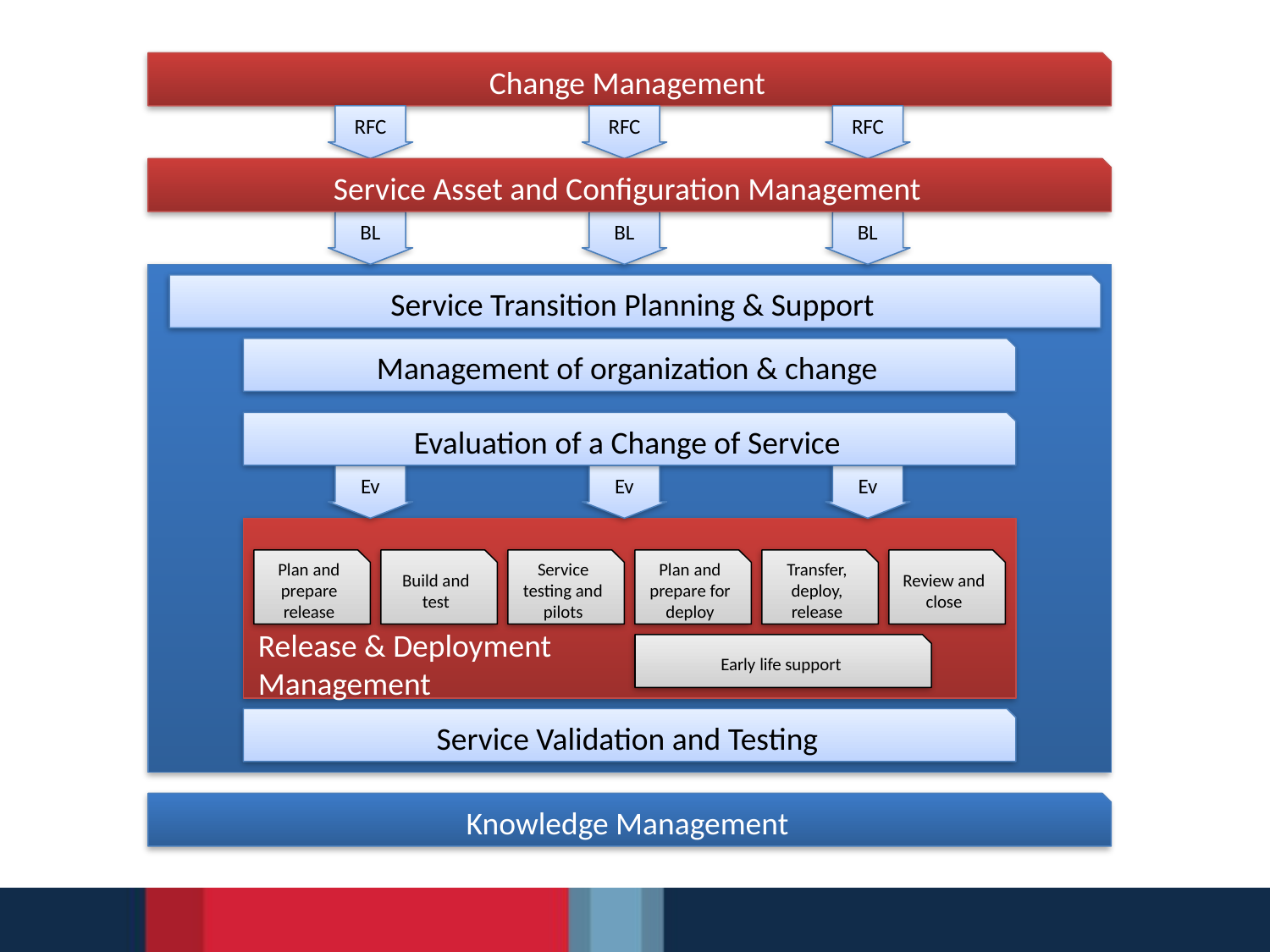

Change Management
RFC
RFC
RFC
Service Asset and Configuration Management
BL
BL
BL

Service Transition Planning & Support
Management of organization & change
Evaluation of a Change of Service
Ev
Ev
Ev

Plan and prepare release
Build and test
Service testing and pilots
Plan and prepare for deploy
Transfer, deploy, release
Review and close
Release & Deployment
Management
Early life support
Service Validation and Testing
Knowledge Management